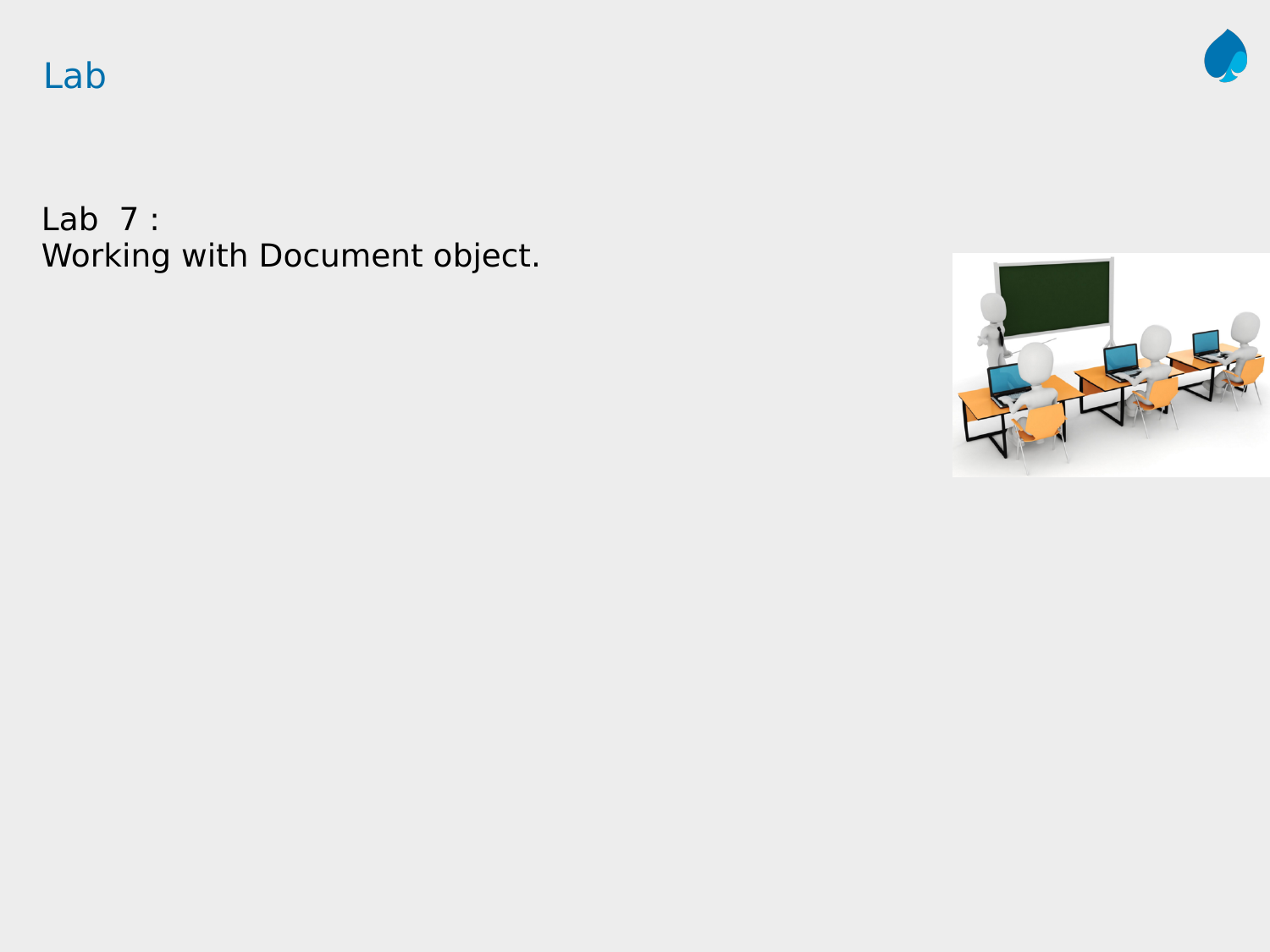

# Lab
Lab  7 :
Working with Document object.